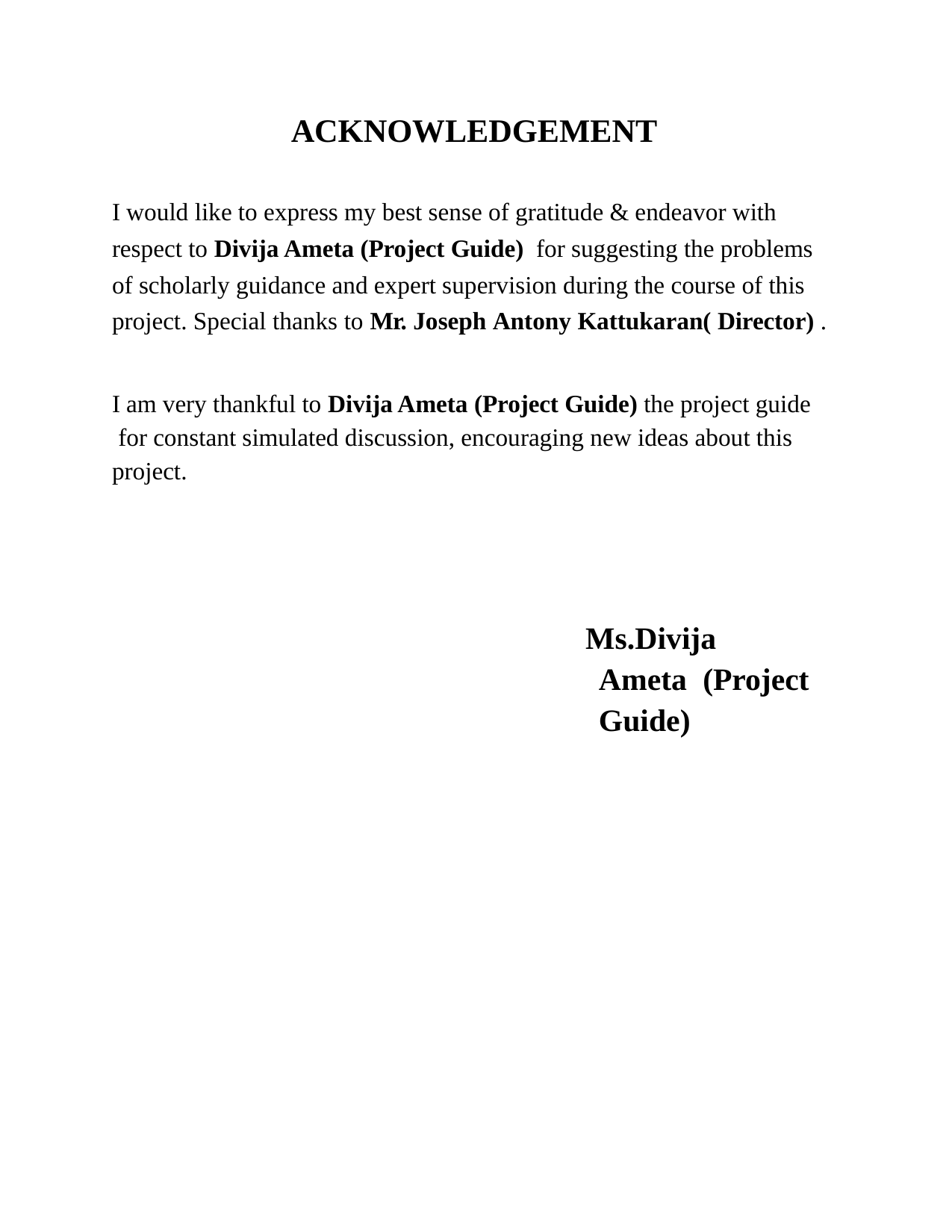

ACKNOWLEDGEMENT

I would like to express my best sense of gratitude & endeavor with  respect to Divija Ameta (Project Guide) for suggesting the problems  of scholarly guidance and expert supervision during the course of this  project. Special thanks to Mr. Joseph Antony Kattukaran( Director) .

I am very thankful to Divija Ameta (Project Guide) the project guide  for constant simulated discussion, encouraging new ideas about this  project.
Ms.Divija Ameta  (Project Guide)